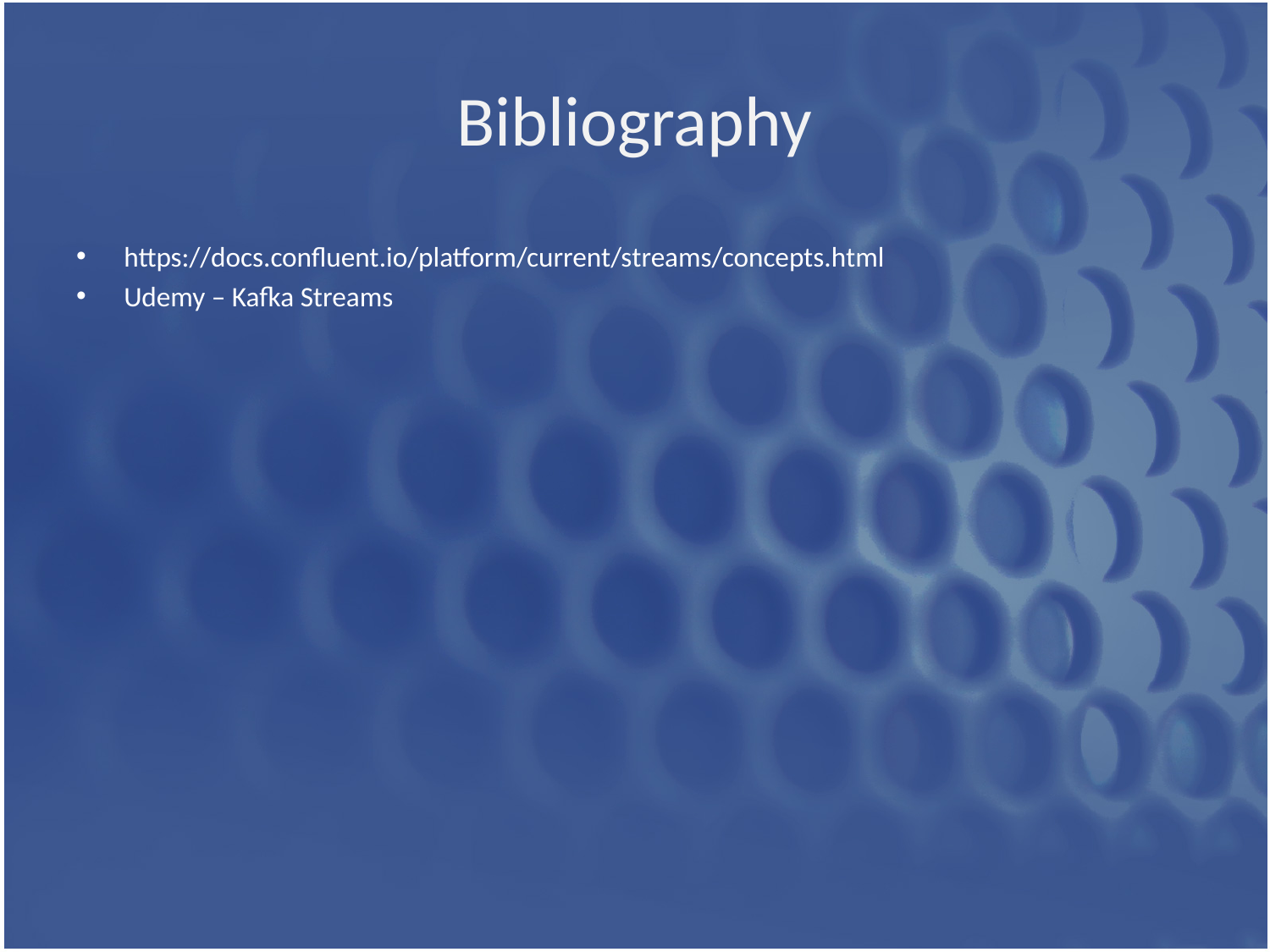

# Bibliography
https://docs.confluent.io/platform/current/streams/concepts.html
Udemy – Kafka Streams